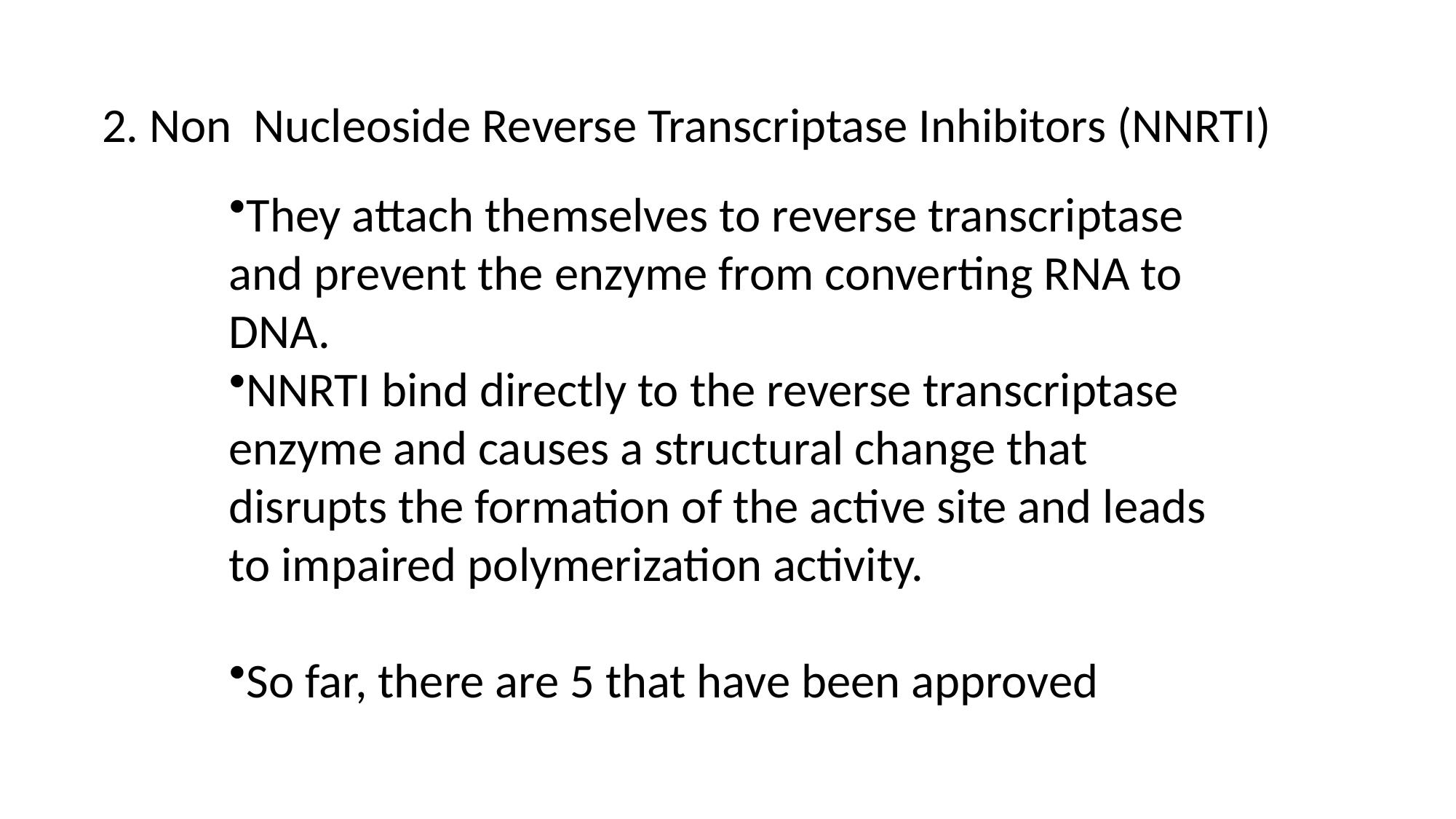

2. Non  Nucleoside Reverse Transcriptase Inhibitors (NNRTI)
They attach themselves to reverse transcriptase and prevent the enzyme from converting RNA to DNA.
NNRTI bind directly to the reverse transcriptase enzyme and causes a structural change that disrupts the formation of the active site and leads to impaired polymerization activity.

So far, there are 5 that have been approved